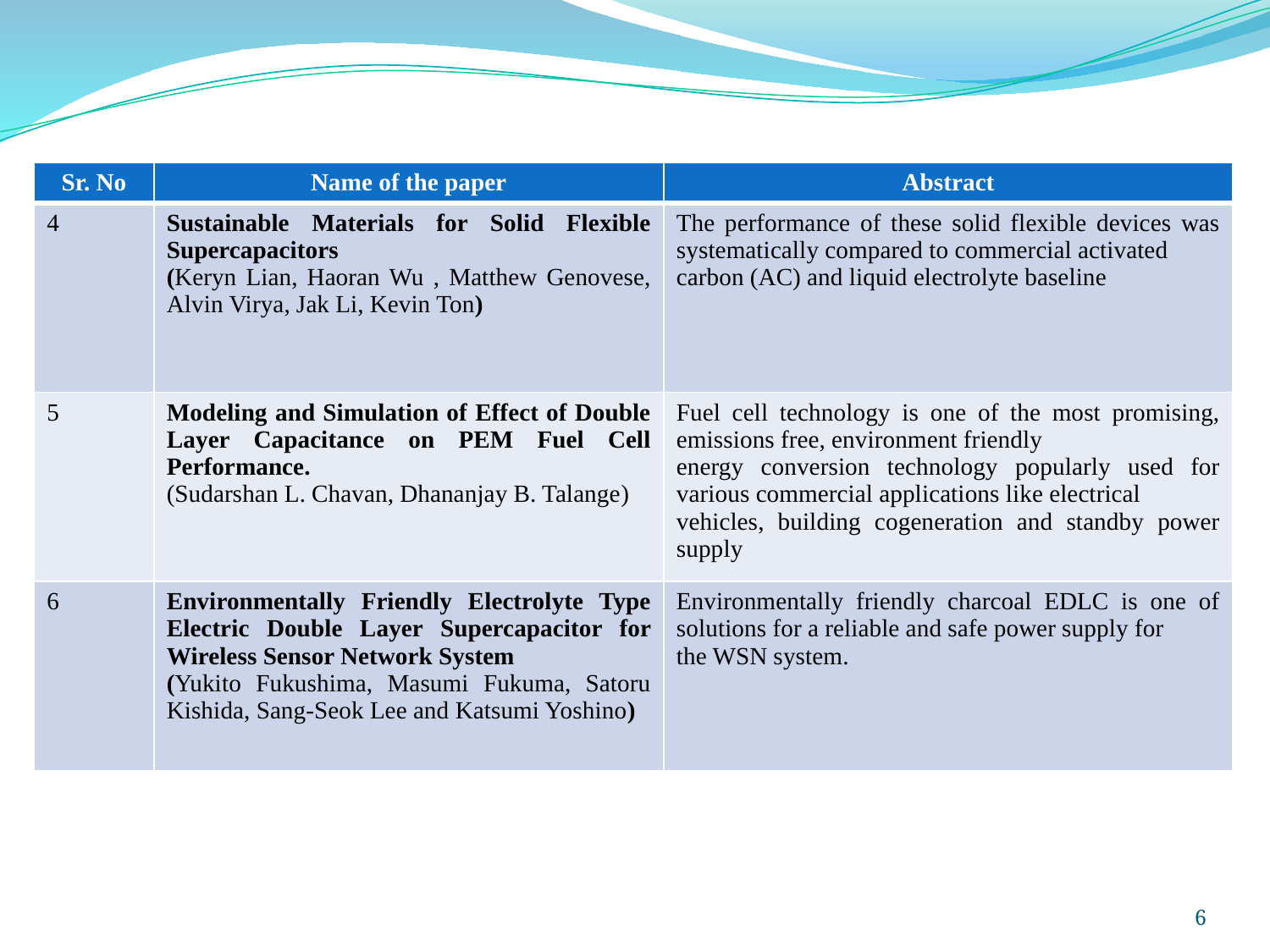

| Sr. No | Name of the paper | Abstract |
| --- | --- | --- |
| 4 | Sustainable Materials for Solid Flexible Supercapacitors (Keryn Lian, Haoran Wu , Matthew Genovese, Alvin Virya, Jak Li, Kevin Ton) | The performance of these solid flexible devices was systematically compared to commercial activated carbon (AC) and liquid electrolyte baseline |
| 5 | Modeling and Simulation of Effect of Double Layer Capacitance on PEM Fuel Cell Performance. (Sudarshan L. Chavan, Dhananjay B. Talange) | Fuel cell technology is one of the most promising, emissions free, environment friendly energy conversion technology popularly used for various commercial applications like electrical vehicles, building cogeneration and standby power supply |
| 6 | Environmentally Friendly Electrolyte Type Electric Double Layer Supercapacitor for Wireless Sensor Network System (Yukito Fukushima, Masumi Fukuma, Satoru Kishida, Sang-Seok Lee and Katsumi Yoshino) | Environmentally friendly charcoal EDLC is one of solutions for a reliable and safe power supply for the WSN system. |
6